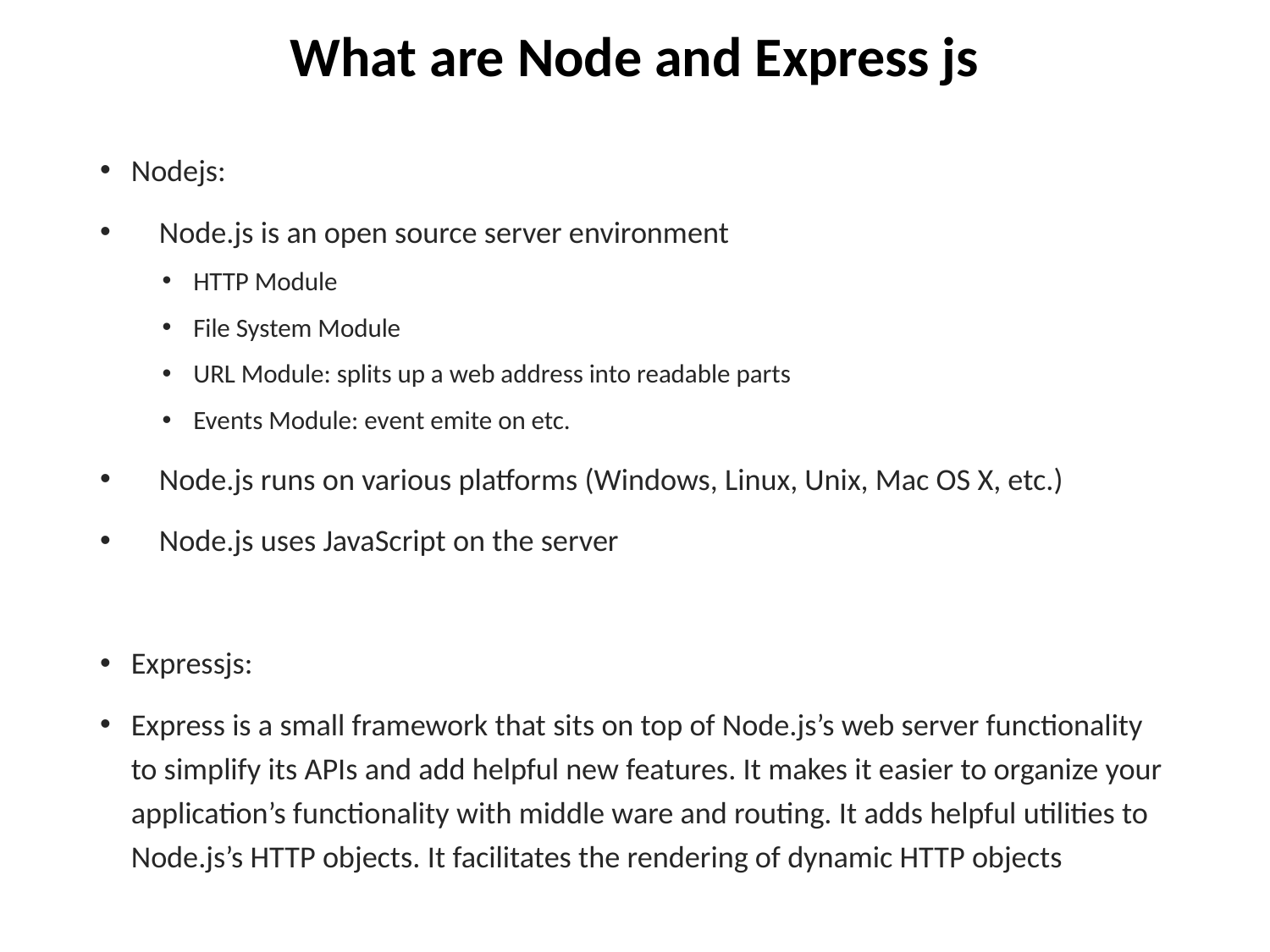

# What are Node and Express js
Nodejs:
    Node.js is an open source server environment
HTTP Module
File System Module
URL Module: splits up a web address into readable parts
Events Module: event emite on etc.
    Node.js runs on various platforms (Windows, Linux, Unix, Mac OS X, etc.)
    Node.js uses JavaScript on the server

Expressjs:
Express is a small framework that sits on top of Node.js’s web server functionality to simplify its APIs and add helpful new features. It makes it easier to organize your application’s functionality with middle ware and routing. It adds helpful utilities to Node.js’s HTTP objects. It facilitates the rendering of dynamic HTTP objects